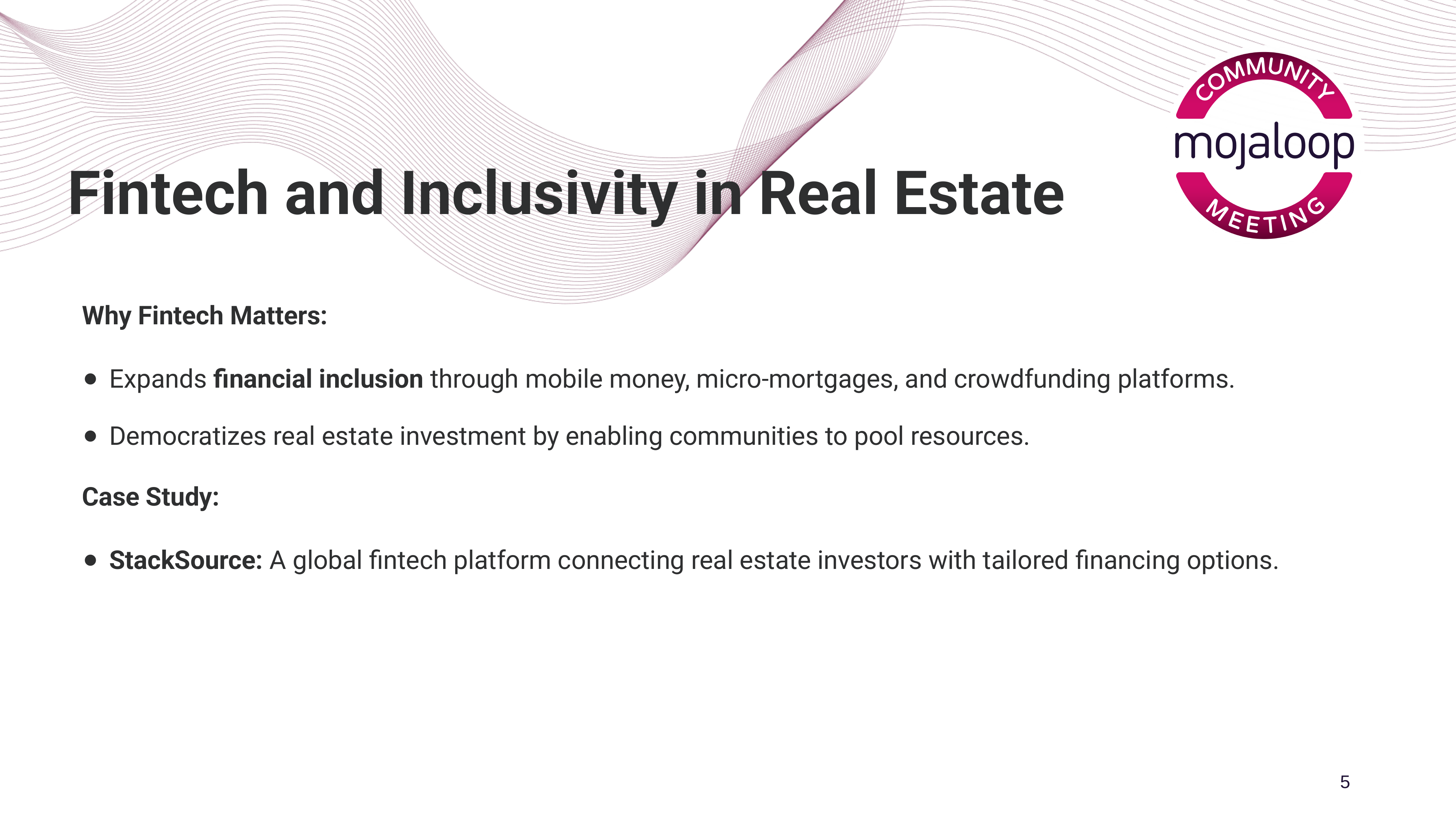

# Fintech and Inclusivity in Real Estate

Why Fintech Matters:
Expands financial inclusion through mobile money, micro-mortgages, and crowdfunding platforms.
Democratizes real estate investment by enabling communities to pool resources.
Case Study:
StackSource: A global fintech platform connecting real estate investors with tailored financing options.

5